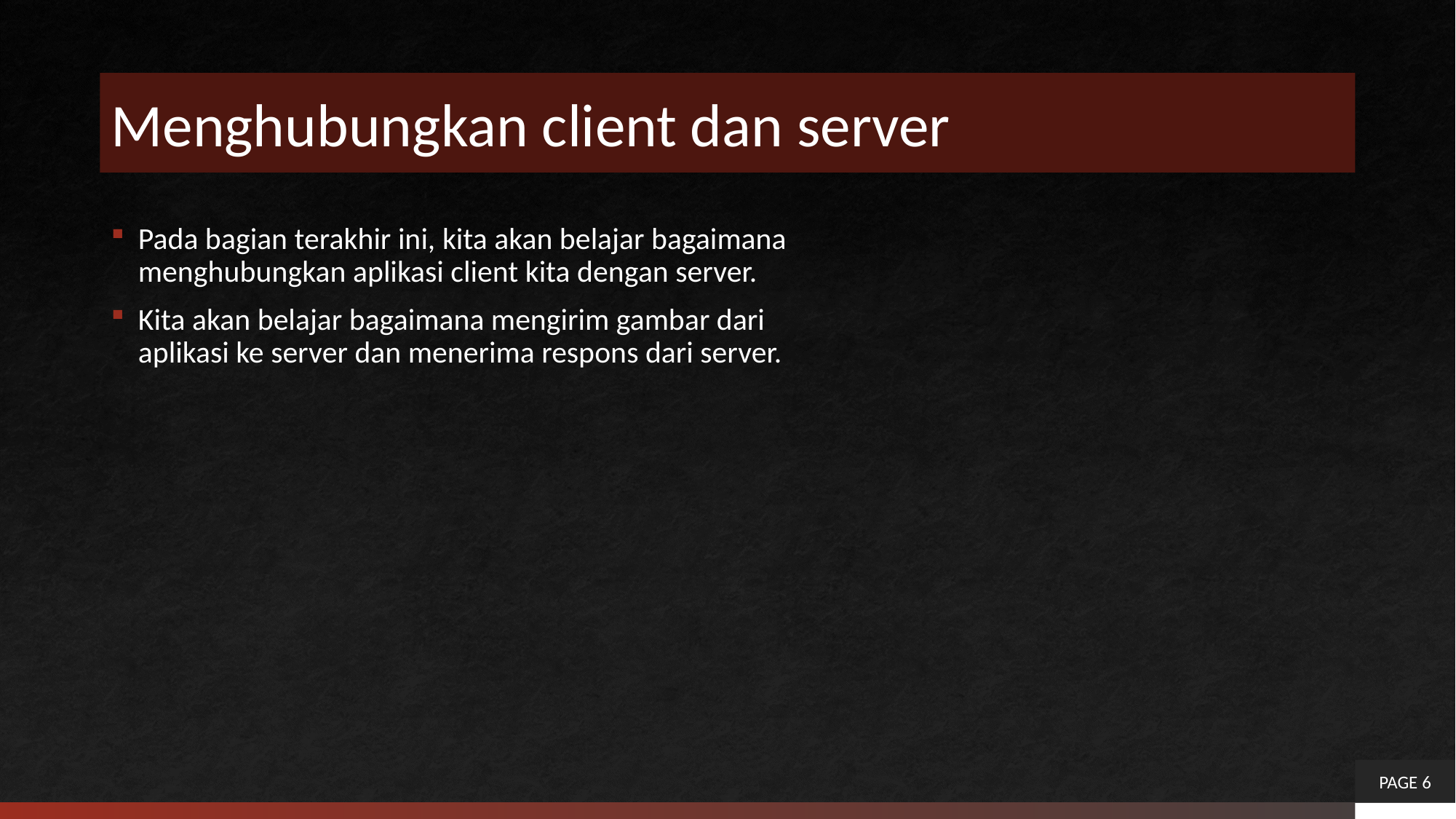

# Menghubungkan client dan server
Pada bagian terakhir ini, kita akan belajar bagaimana menghubungkan aplikasi client kita dengan server.
Kita akan belajar bagaimana mengirim gambar dari aplikasi ke server dan menerima respons dari server.
PAGE 6